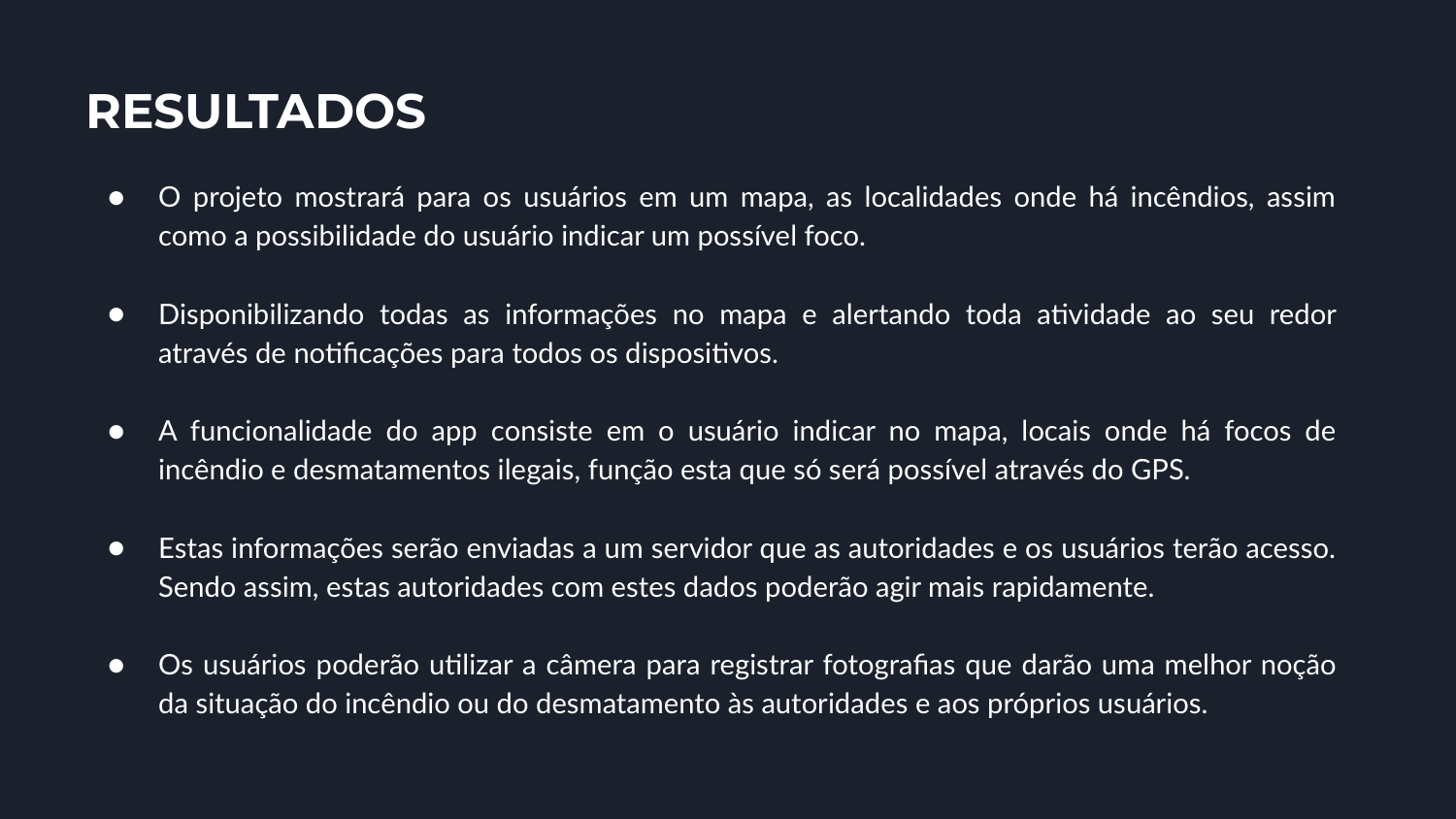

RESULTADOS

O projeto mostrará para os usuários em um mapa, as localidades onde há incêndios, assim como a possibilidade do usuário indicar um possível foco.

Disponibilizando todas as informações no mapa e alertando toda atividade ao seu redor através de notificações para todos os dispositivos.

A funcionalidade do app consiste em o usuário indicar no mapa, locais onde há focos de incêndio e desmatamentos ilegais, função esta que só será possível através do GPS.

Estas informações serão enviadas a um servidor que as autoridades e os usuários terão acesso. Sendo assim, estas autoridades com estes dados poderão agir mais rapidamente.

Os usuários poderão utilizar a câmera para registrar fotografias que darão uma melhor noção da situação do incêndio ou do desmatamento às autoridades e aos próprios usuários.